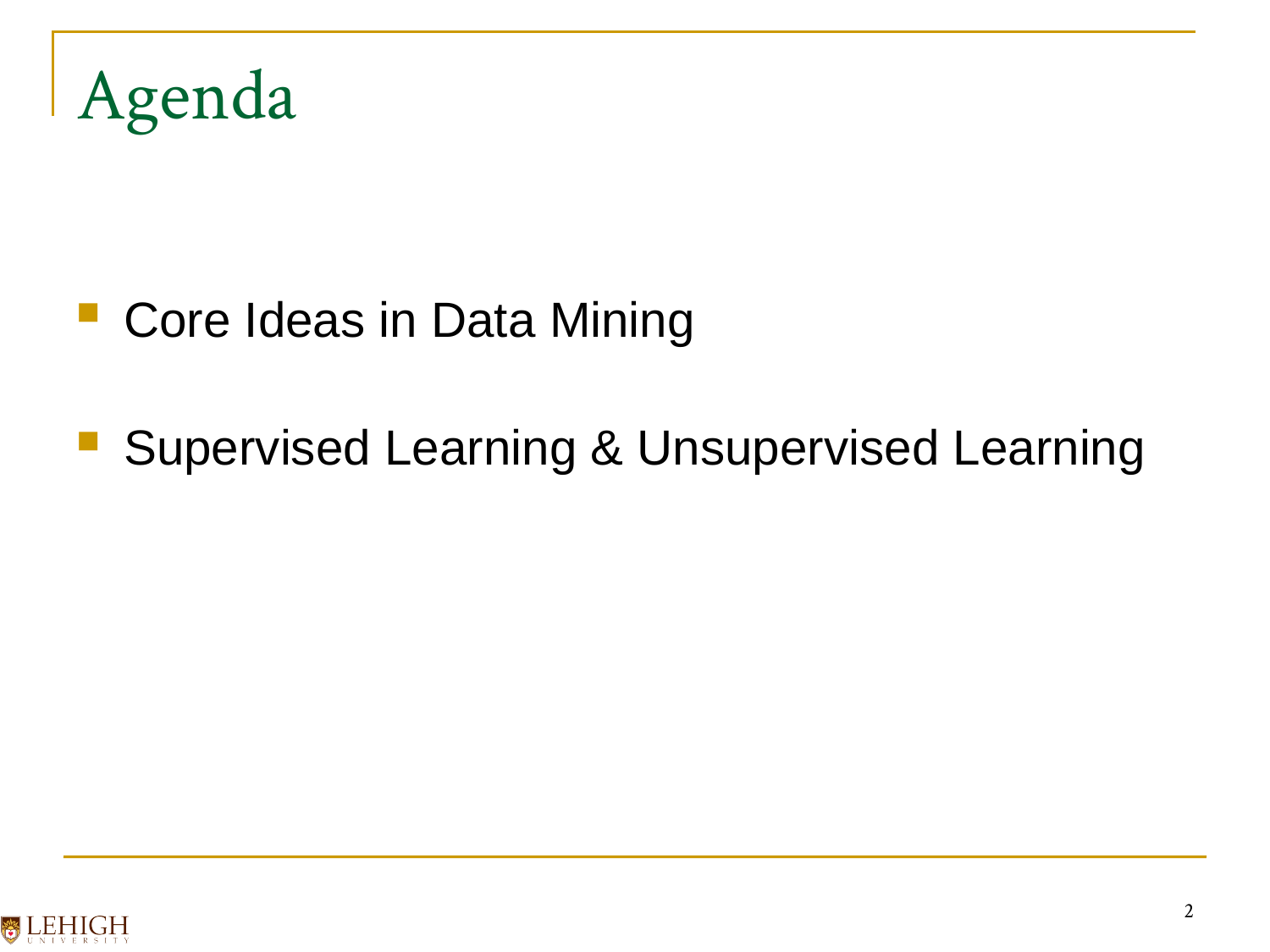

# Agenda
Core Ideas in Data Mining
Supervised Learning & Unsupervised Learning
2